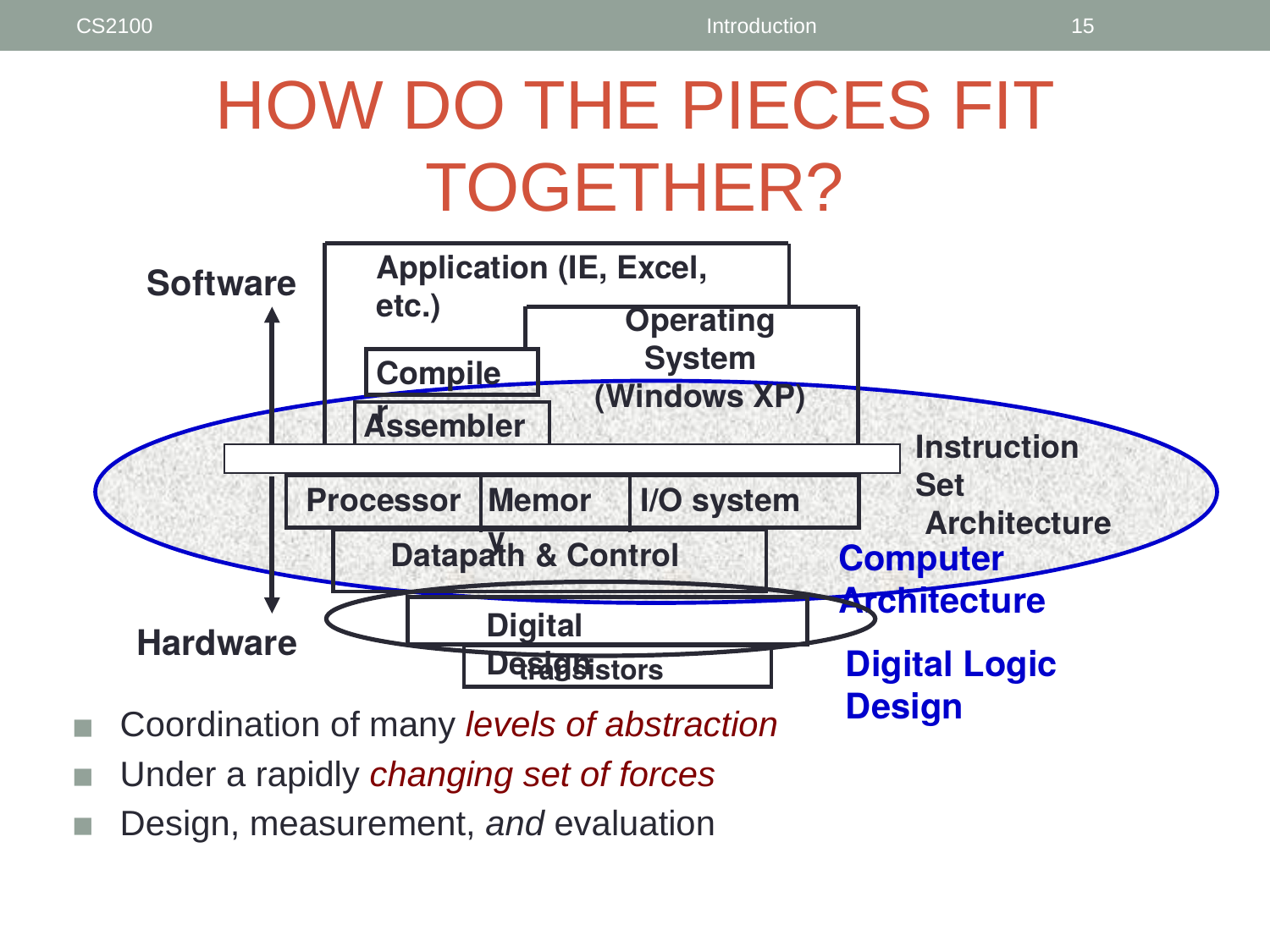

CS2100
Introduction
15
# HOW DO THE PIECES FIT TOGETHER?
Application (IE, Excel, etc.)
Software
Operating
System
(Windows XP)

Compiler

Assembler
Instruction Set
 Architecture

Processor
Memory
I/O system
Datapath & Control
Computer Architecture

Digital Design
Hardware
Digital Logic Design

transistors

Coordination of many levels of abstraction
Under a rapidly changing set of forces
Design, measurement, and evaluation